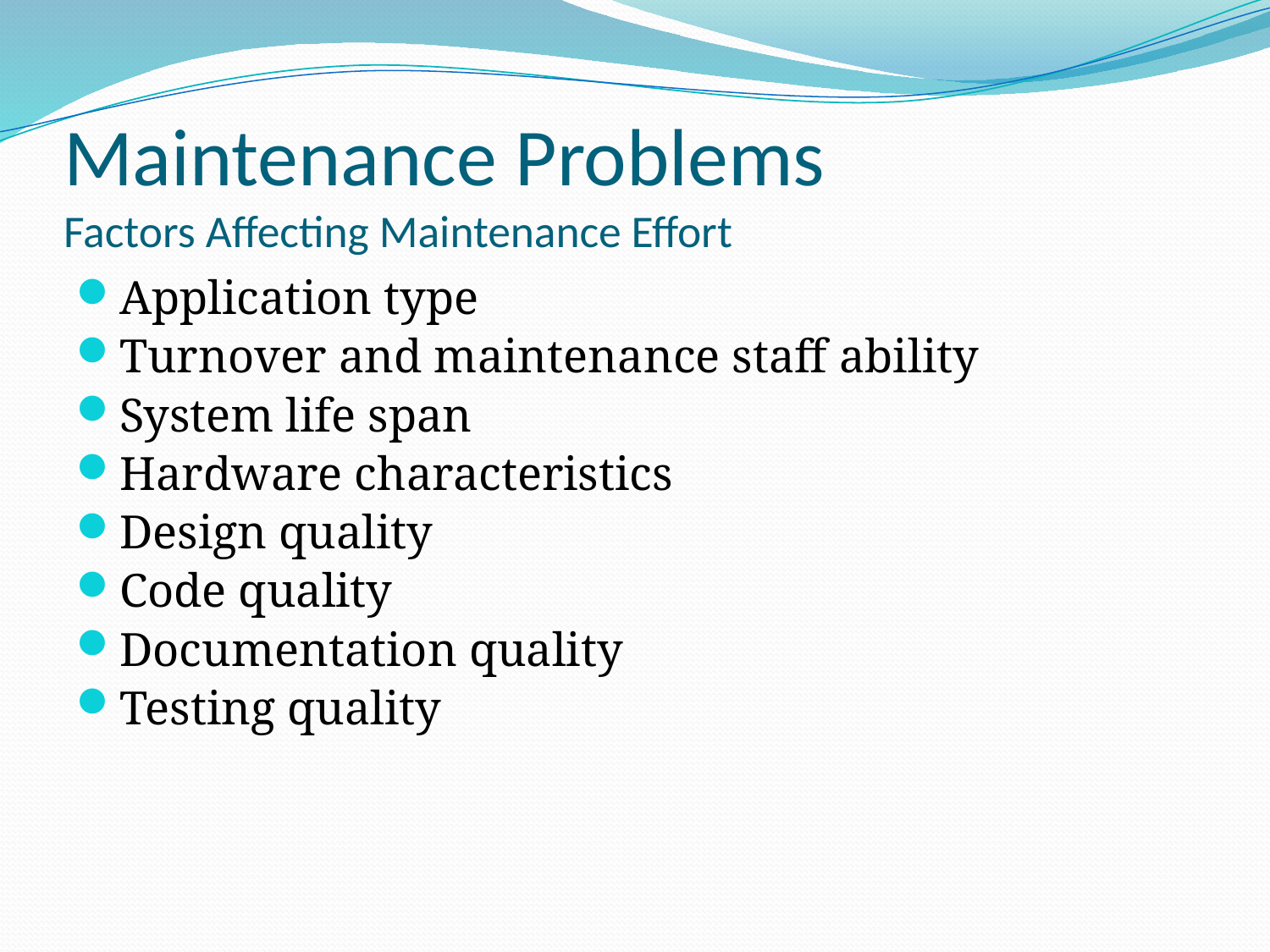

# Maintenance Problems Factors Affecting Maintenance Effort
Application type
Turnover and maintenance staff ability
System life span
Hardware characteristics
Design quality
Code quality
Documentation quality
Testing quality